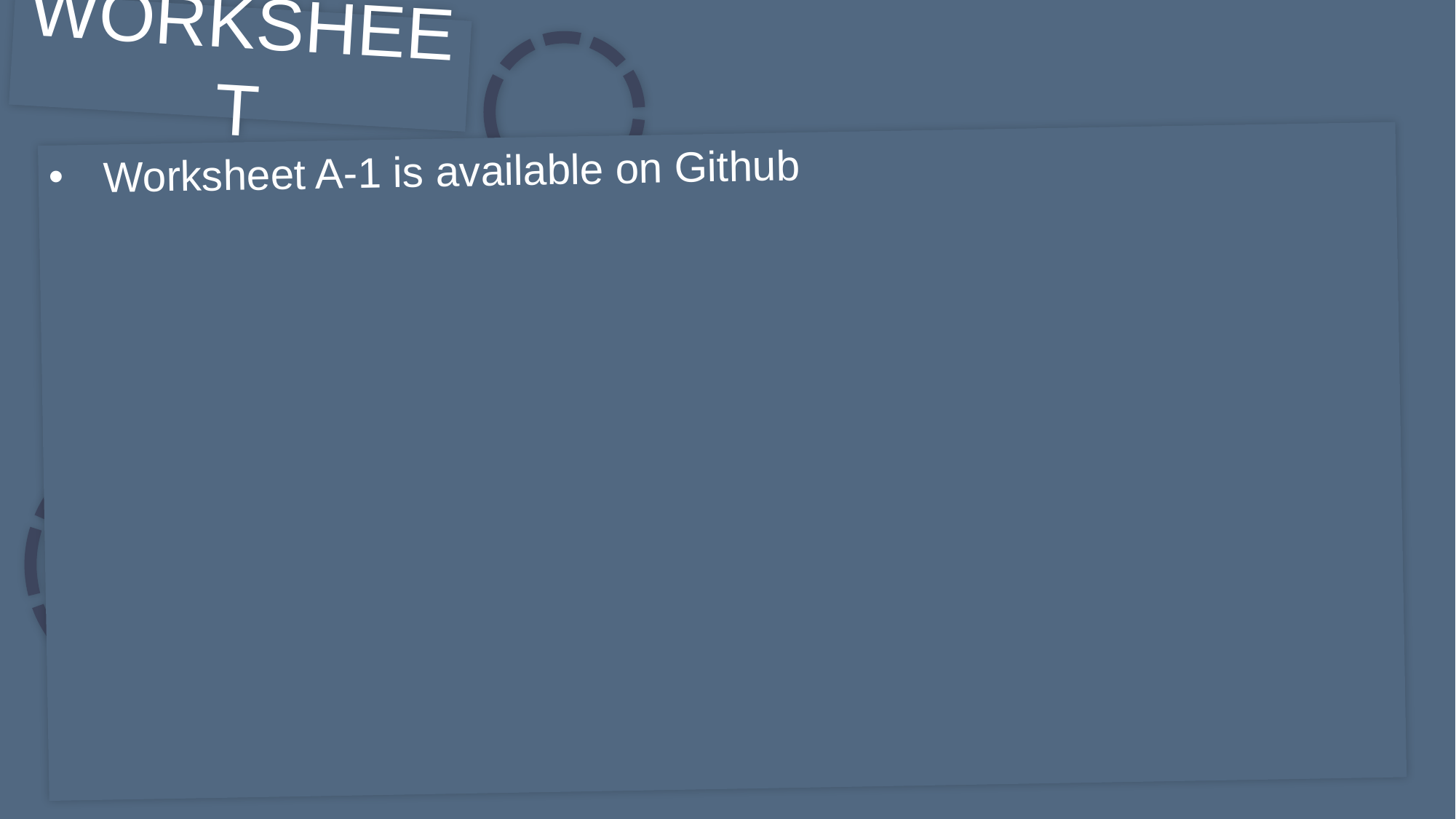

WORKSHEET

Worksheet A-1 is available on Github